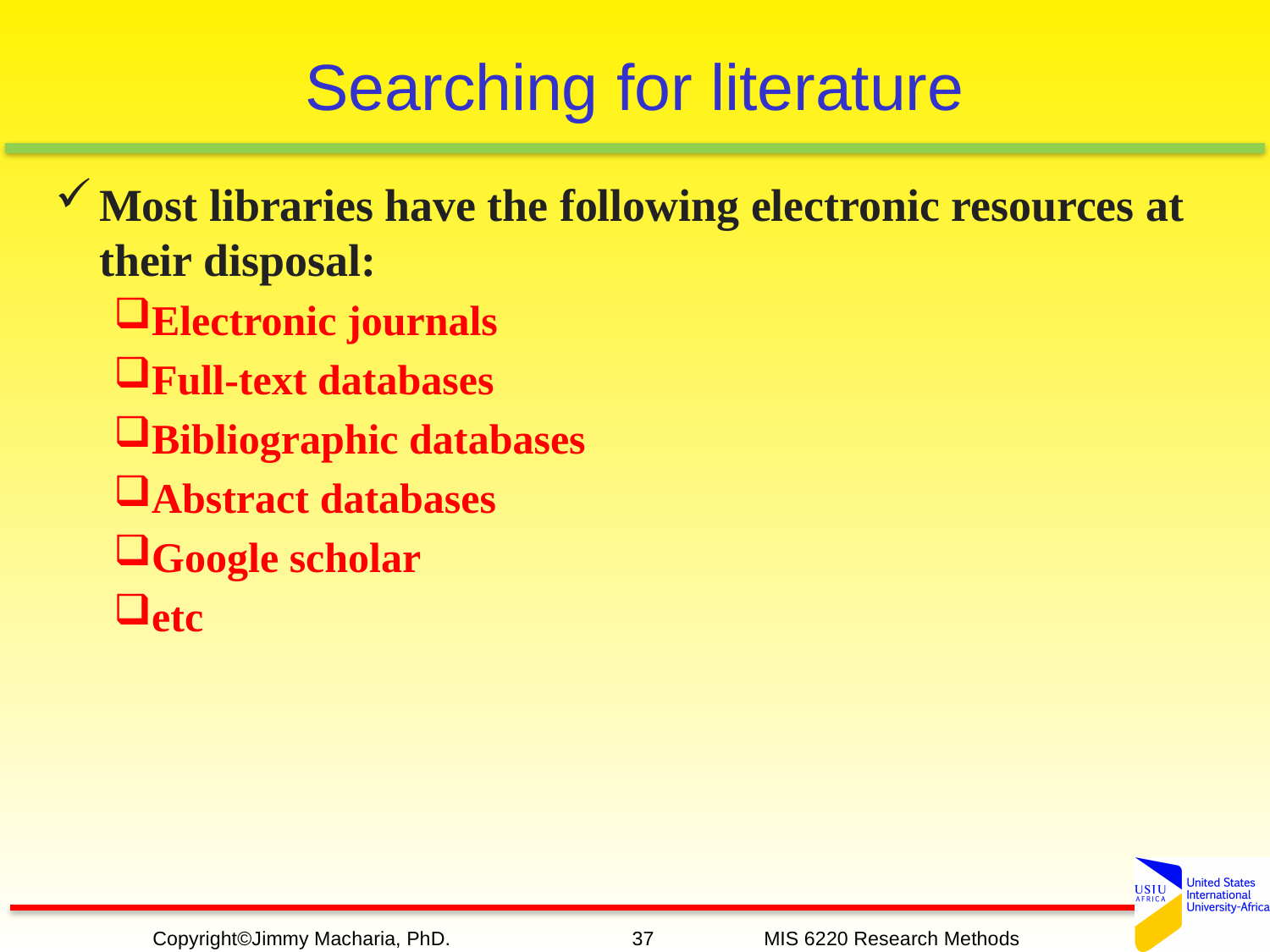

# Searching for literature
Most libraries have the following electronic resources at their disposal:
Electronic journals
Full-text databases
Bibliographic databases
Abstract databases
Google scholar
etc